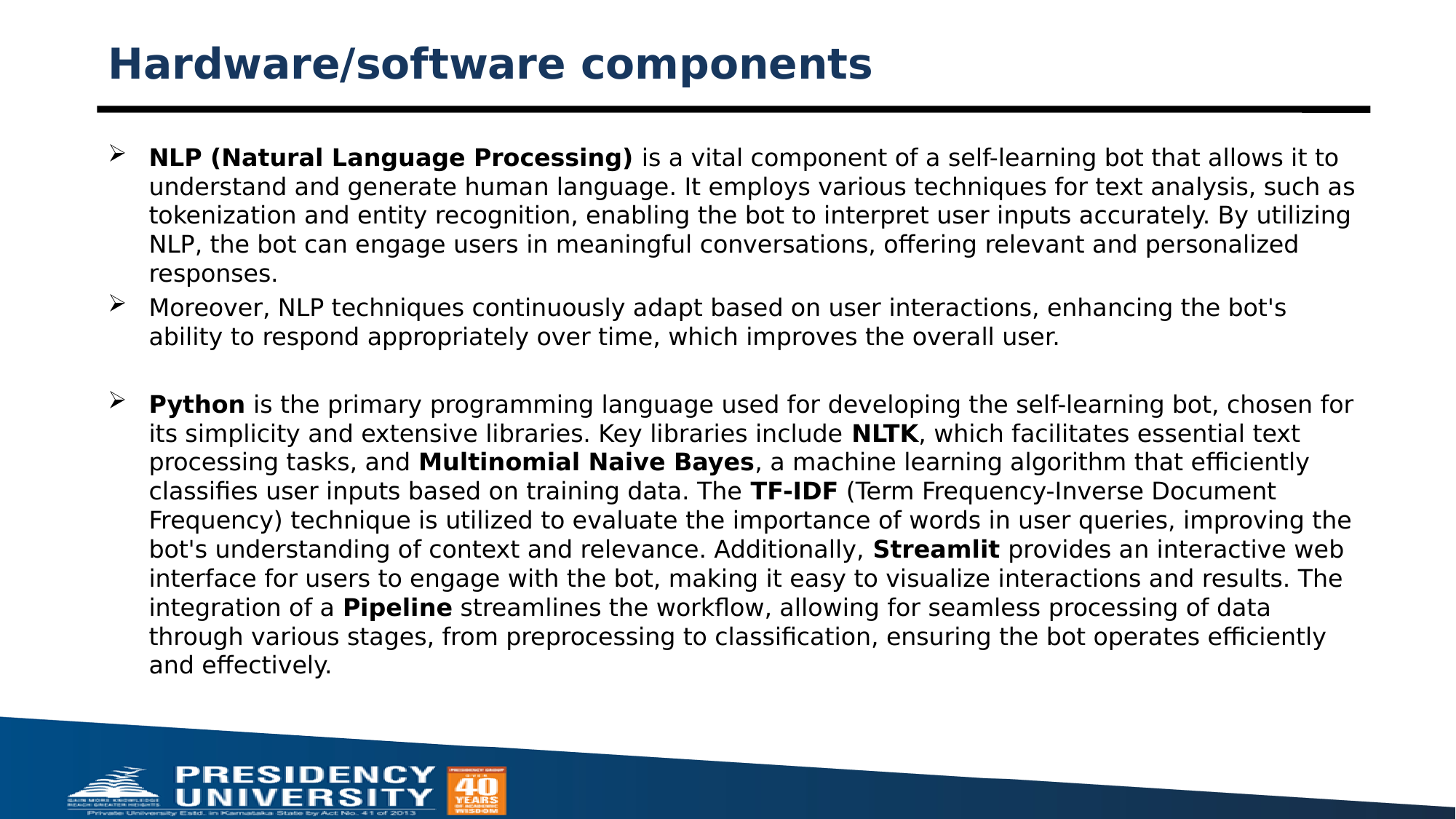

# Hardware/software components
NLP (Natural Language Processing) is a vital component of a self-learning bot that allows it to understand and generate human language. It employs various techniques for text analysis, such as tokenization and entity recognition, enabling the bot to interpret user inputs accurately. By utilizing NLP, the bot can engage users in meaningful conversations, offering relevant and personalized responses.
Moreover, NLP techniques continuously adapt based on user interactions, enhancing the bot's ability to respond appropriately over time, which improves the overall user.

Python is the primary programming language used for developing the self-learning bot, chosen for its simplicity and extensive libraries. Key libraries include NLTK, which facilitates essential text processing tasks, and Multinomial Naive Bayes, a machine learning algorithm that efficiently classifies user inputs based on training data. The TF-IDF (Term Frequency-Inverse Document Frequency) technique is utilized to evaluate the importance of words in user queries, improving the bot's understanding of context and relevance. Additionally, Streamlit provides an interactive web interface for users to engage with the bot, making it easy to visualize interactions and results. The integration of a Pipeline streamlines the workflow, allowing for seamless processing of data through various stages, from preprocessing to classification, ensuring the bot operates efficiently and effectively.